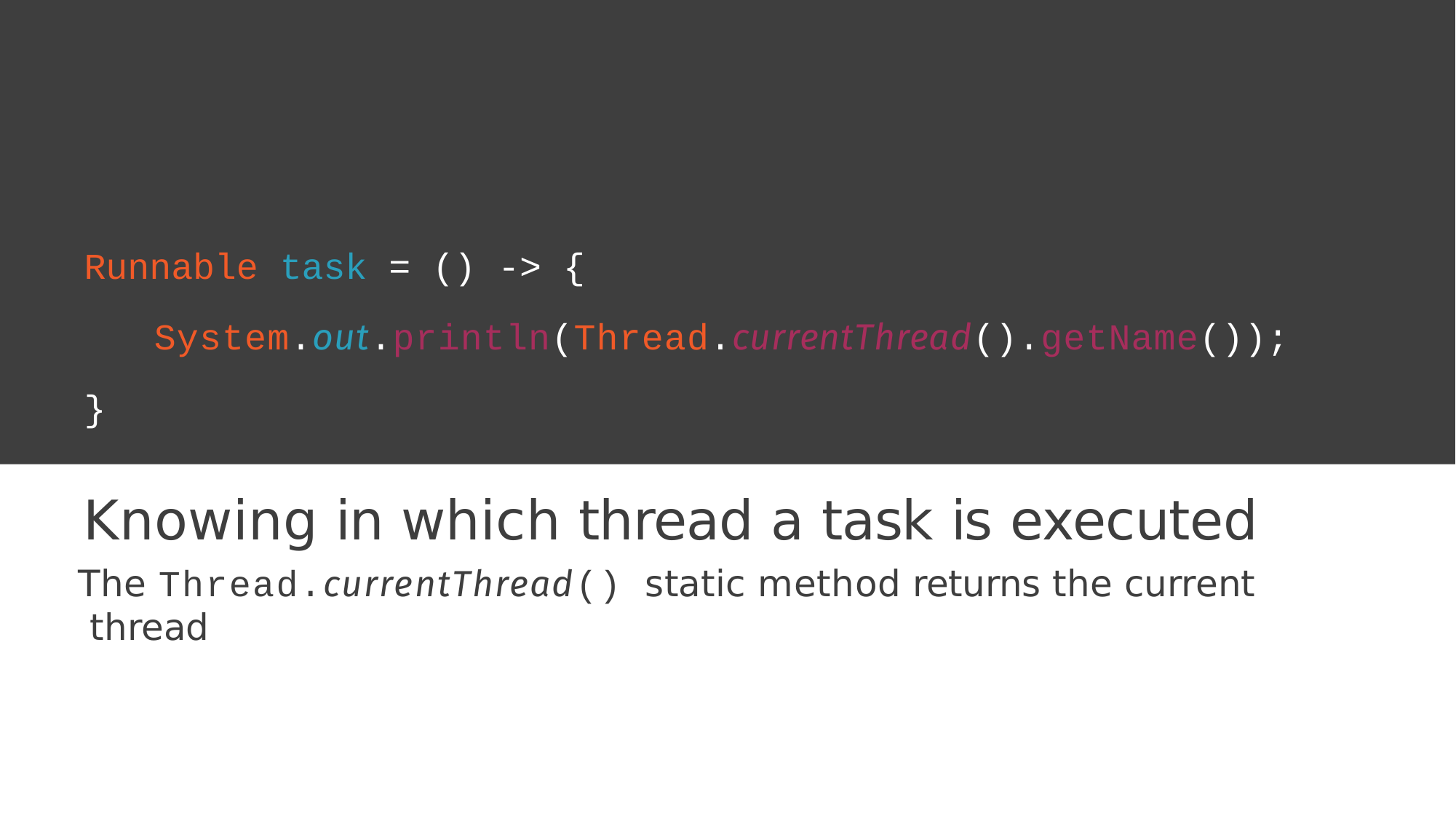

# Runnable task = () -> {
System.out.println(Thread.currentThread().getName());
}

Knowing in which thread a task is executed
The Thread.currentThread() static method returns the current  thread
14